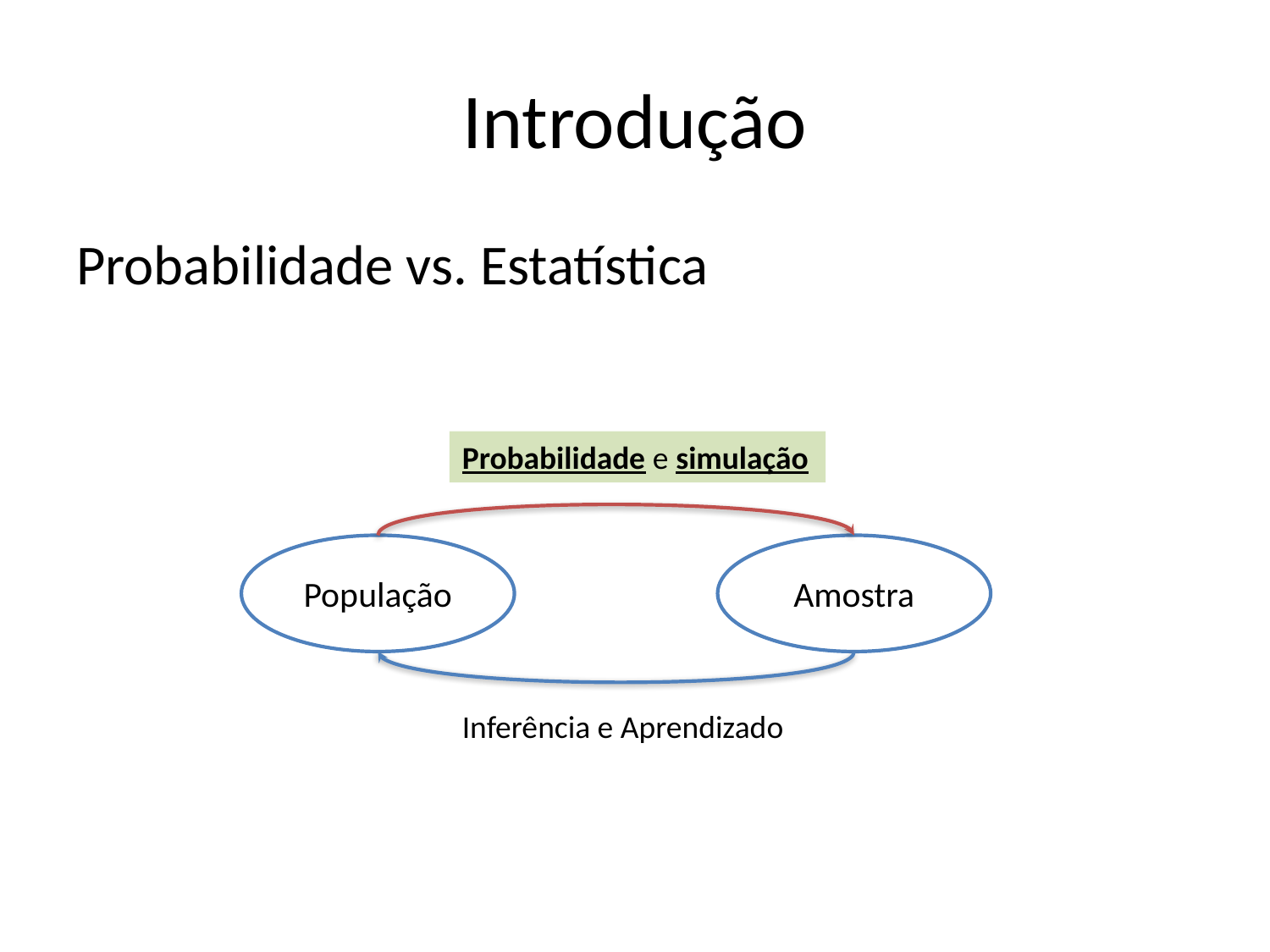

# Introdução
Probabilidade vs. Estatística
Probabilidade e simulação
População
Amostra
Inferência e Aprendizado